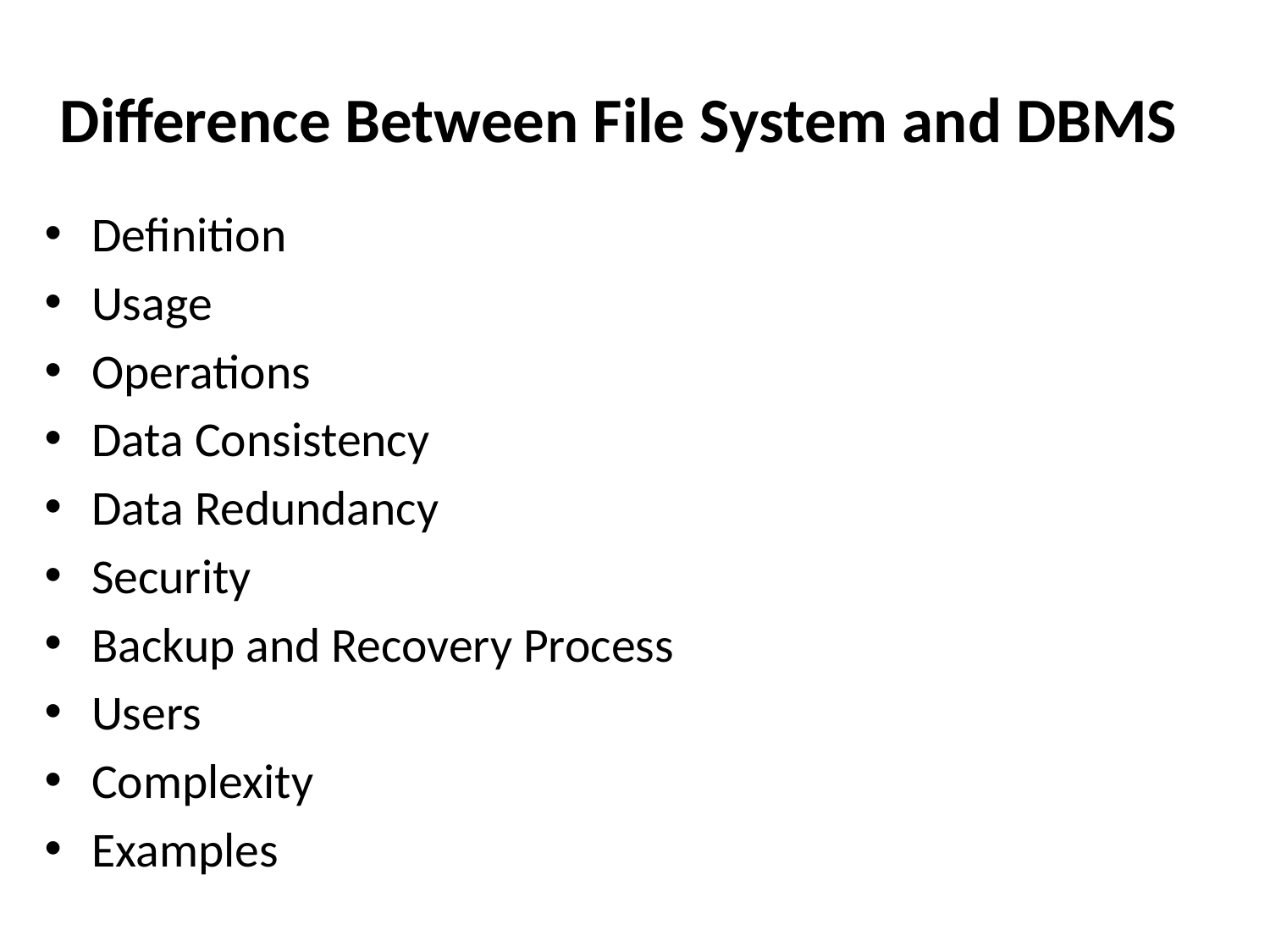

# Difference Between File System and DBMS
Definition
Usage
Operations
Data Consistency
Data Redundancy
Security
Backup and Recovery Process
Users
Complexity
Examples